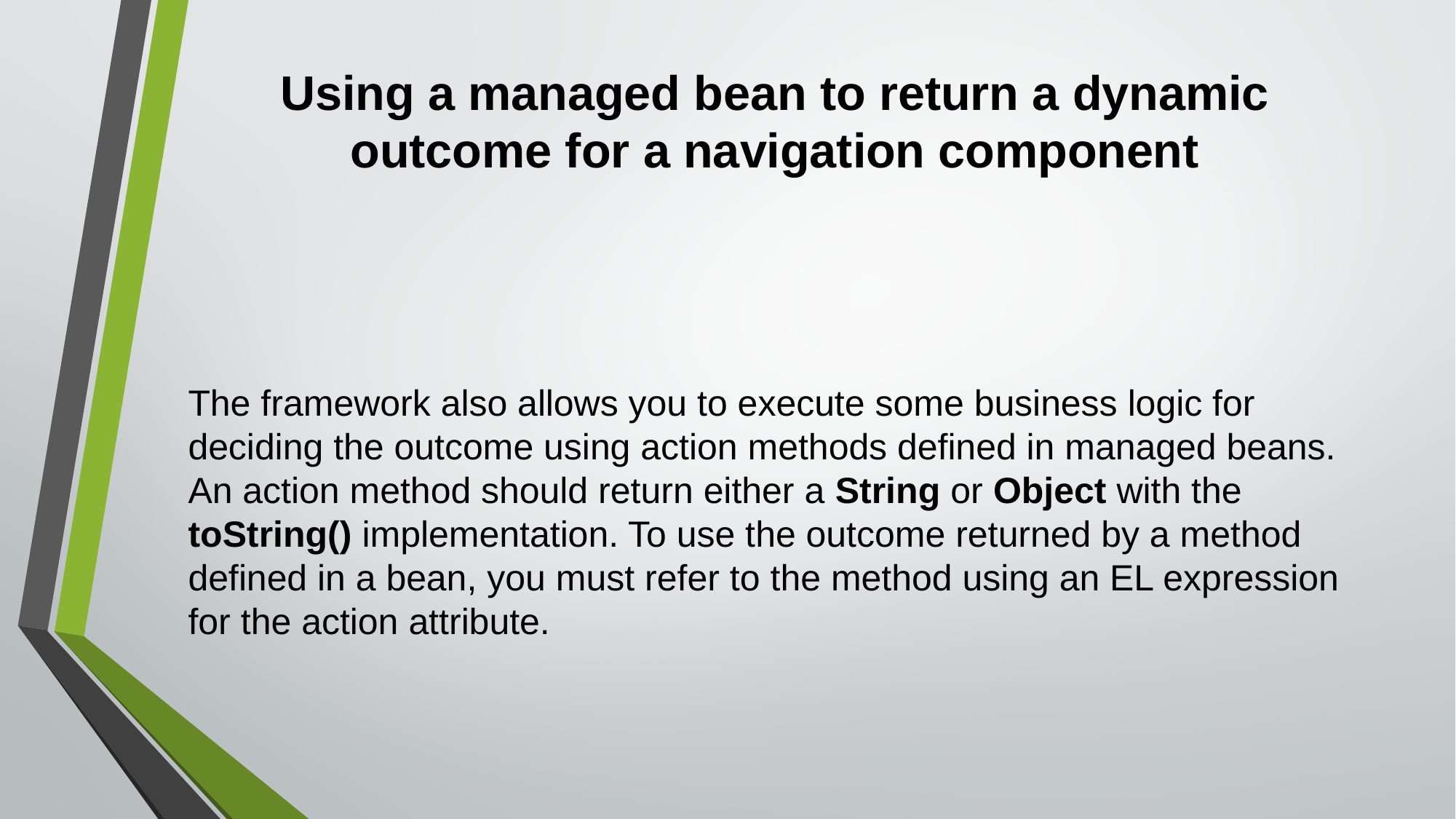

# Using a managed bean to return a dynamic outcome for a navigation component
The framework also allows you to execute some business logic for deciding the outcome using action methods defined in managed beans. An action method should return either a String or Object with the toString() implementation. To use the outcome returned by a method defined in a bean, you must refer to the method using an EL expression for the action attribute.